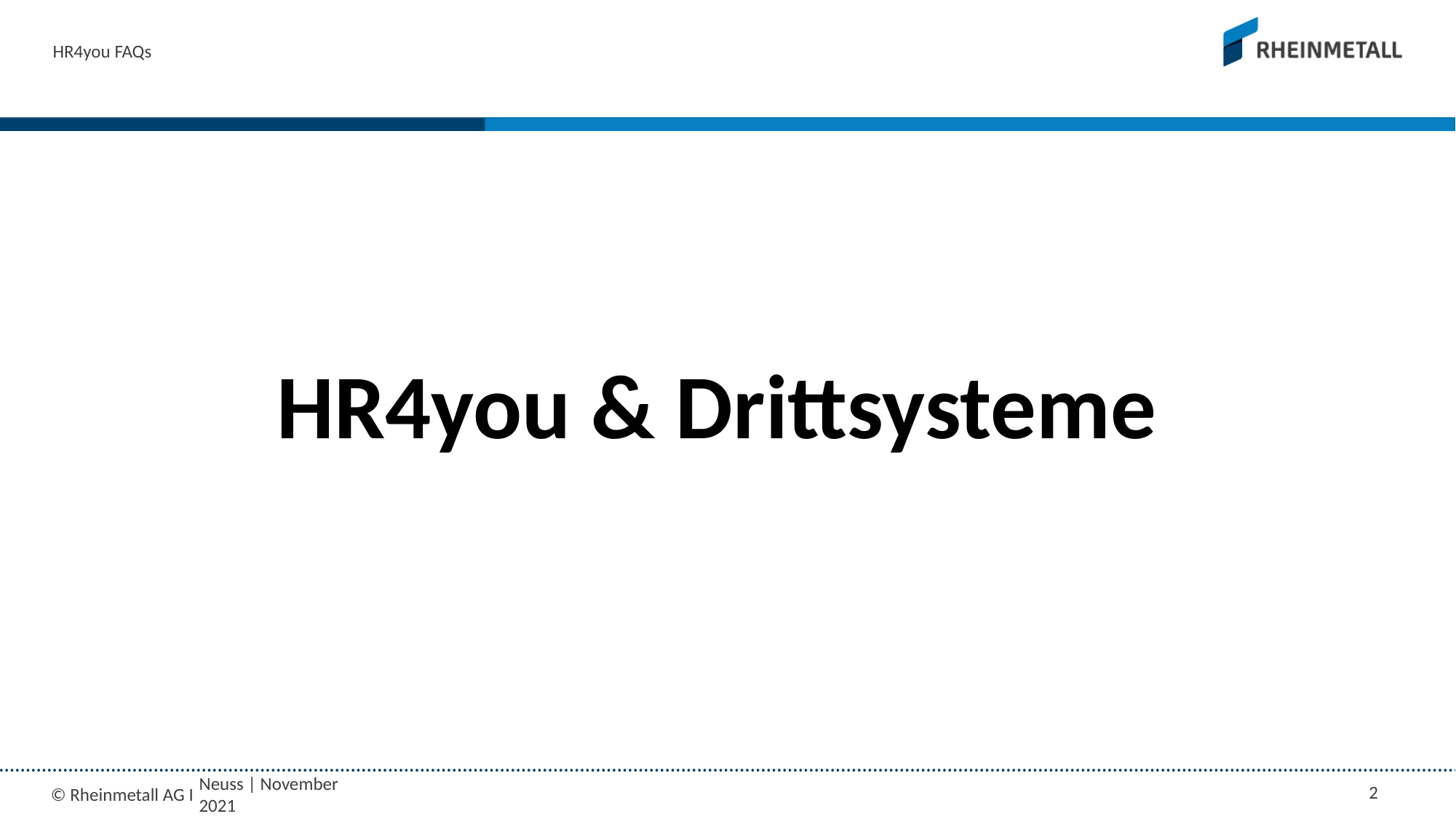

HR4you FAQs
# HR4you & Drittsysteme
Neuss | November 2021
2